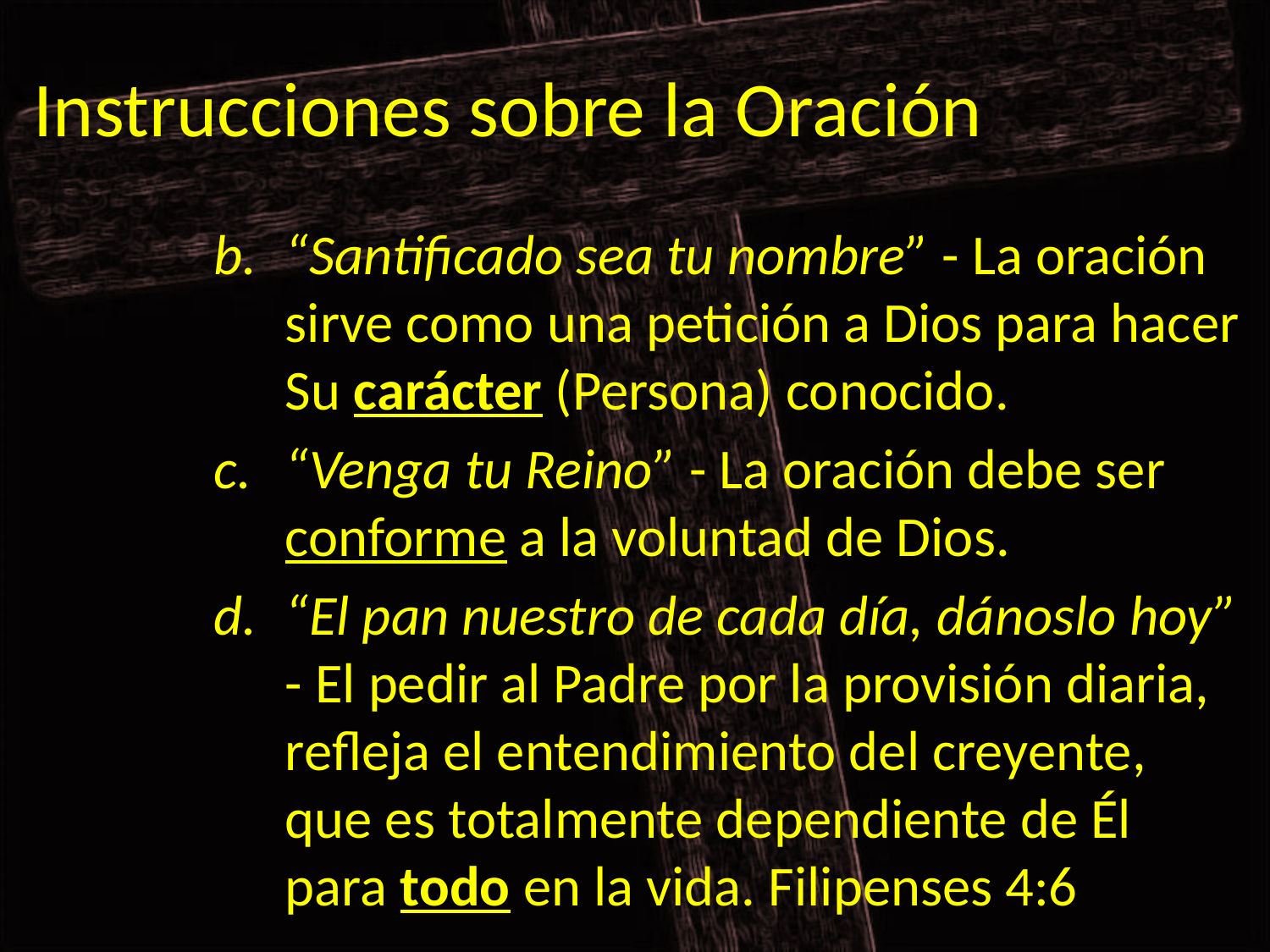

# Instrucciones sobre la Oración
“Santificado sea tu nombre” - La oración sirve como una petición a Dios para hacer Su carácter (Persona) conocido.
“Venga tu Reino” - La oración debe ser conforme a la voluntad de Dios.
“El pan nuestro de cada día, dánoslo hoy” - El pedir al Padre por la provisión diaria, refleja el entendimiento del creyente, que es totalmente dependiente de Él para todo en la vida. Filipenses 4:6